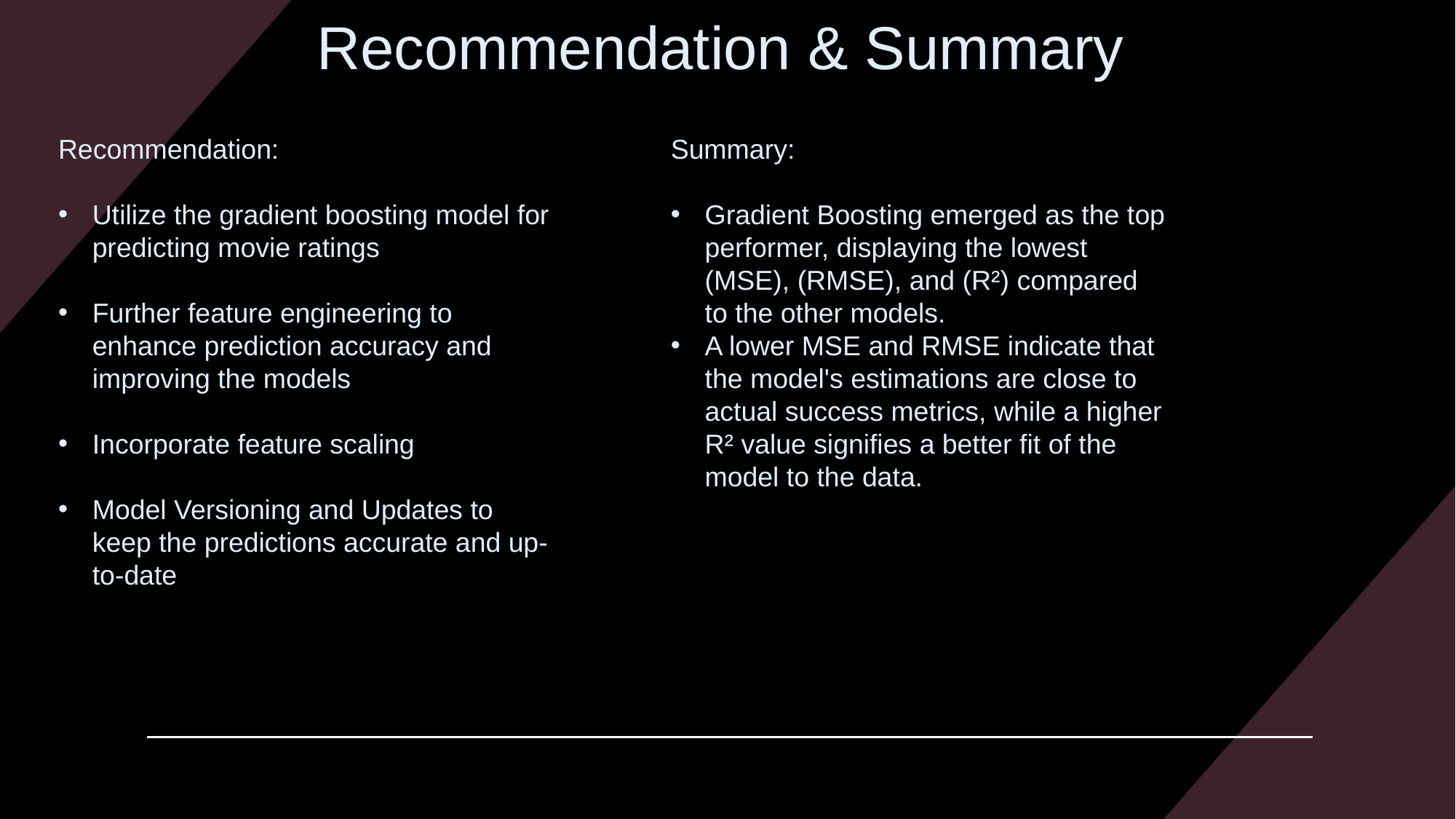

Recommendation & Summary
Recommendation:

Utilize the gradient boosting model for predicting movie ratings
Further feature engineering to enhance prediction accuracy and improving the models
Incorporate feature scaling
Model Versioning and Updates to keep the predictions accurate and up-to-date
Summary:

Gradient Boosting emerged as the top performer, displaying the lowest (MSE), (RMSE), and (R²) compared to the other models.
A lower MSE and RMSE indicate that the model's estimations are close to actual success metrics, while a higher R² value signifies a better fit of the model to the data.